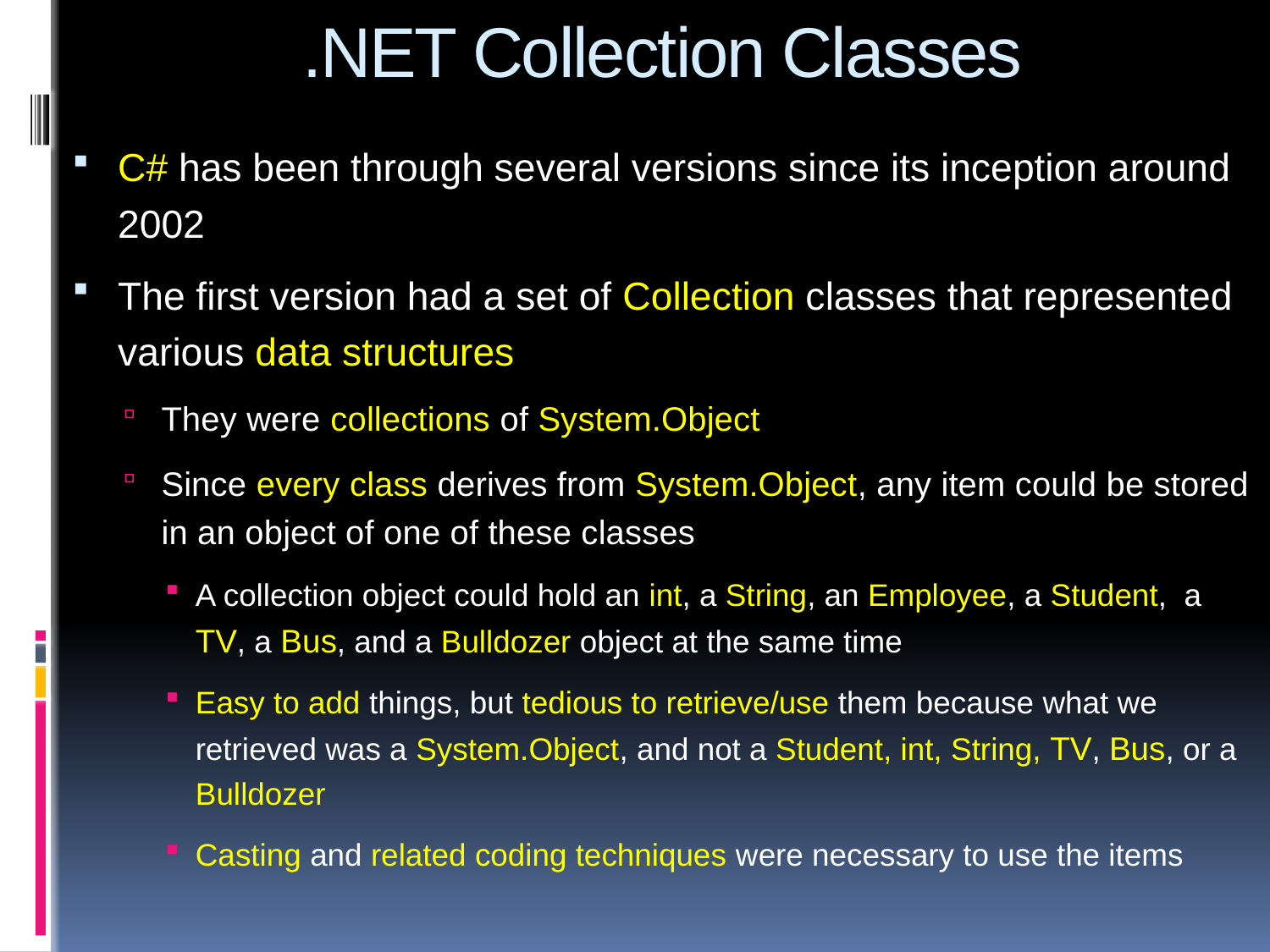

# .NET Collection Classes
C# has been through several versions since its inception around 2002
The first version had a set of Collection classes that represented various data structures
They were collections of System.Object
Since every class derives from System.Object, any item could be stored in an object of one of these classes
A collection object could hold an int, a String, an Employee, a Student,  a TV, a Bus, and a Bulldozer object at the same time
Easy to add things, but tedious to retrieve/use them because what we retrieved was a System.Object, and not a Student, int, String, TV, Bus, or a Bulldozer
Casting and related coding techniques were necessary to use the items